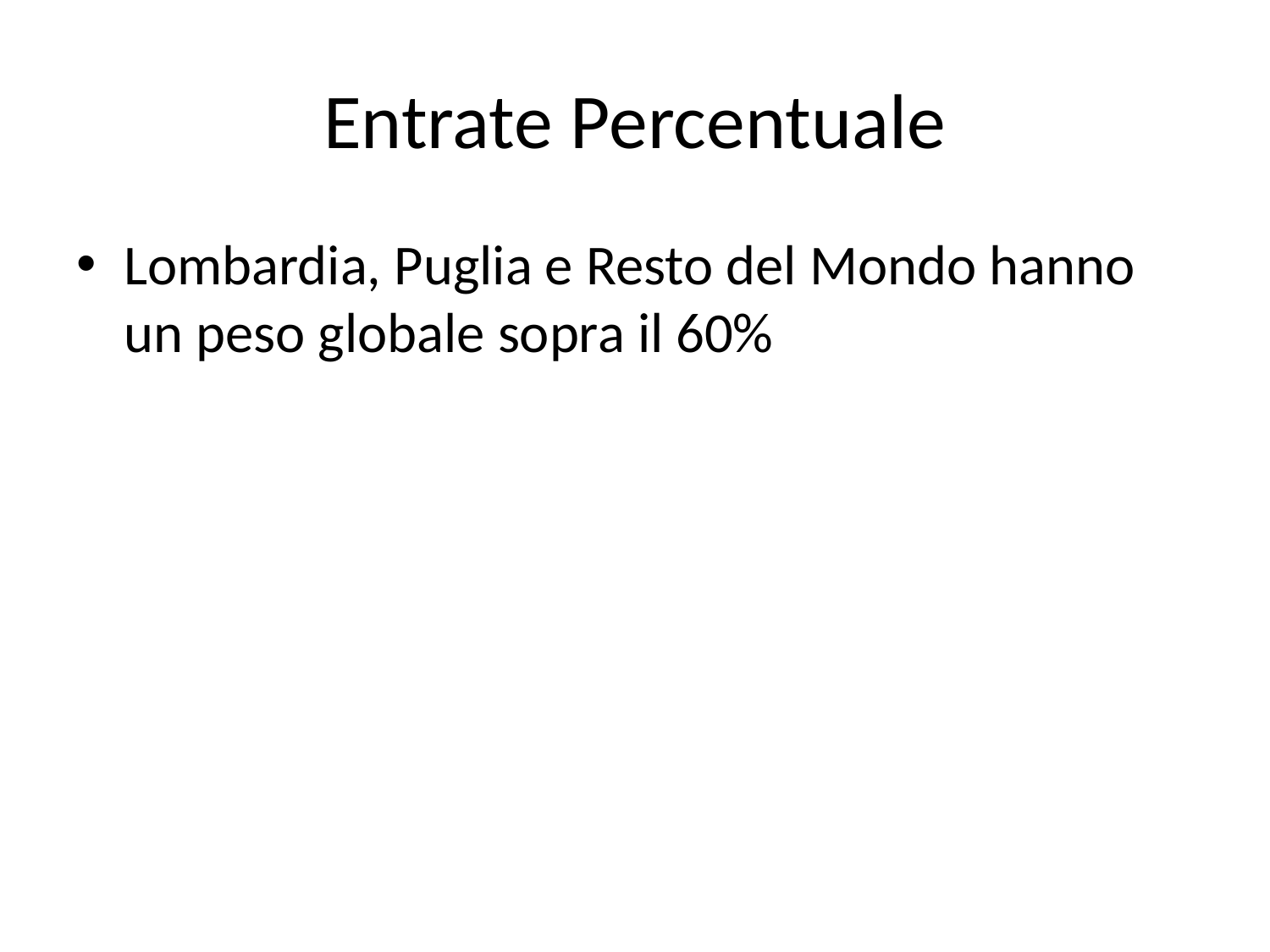

# Entrate Percentuale
Lombardia, Puglia e Resto del Mondo hanno un peso globale sopra il 60%